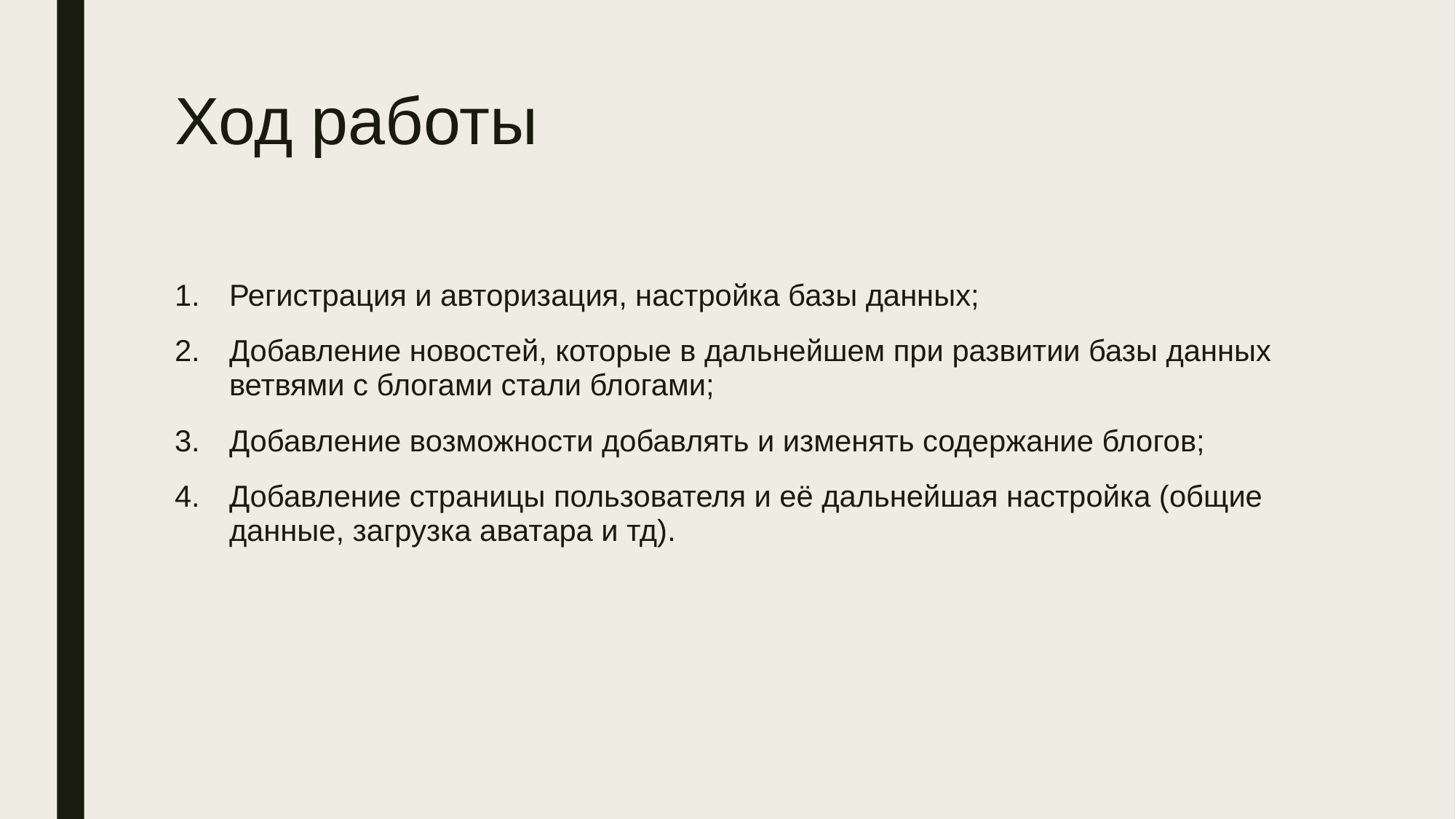

# Ход работы
Регистрация и авторизация, настройка базы данных;
Добавление новостей, которые в дальнейшем при развитии базы данных ветвями с блогами стали блогами;
Добавление возможности добавлять и изменять содержание блогов;
Добавление страницы пользователя и её дальнейшая настройка (общие данные, загрузка аватара и тд).
4